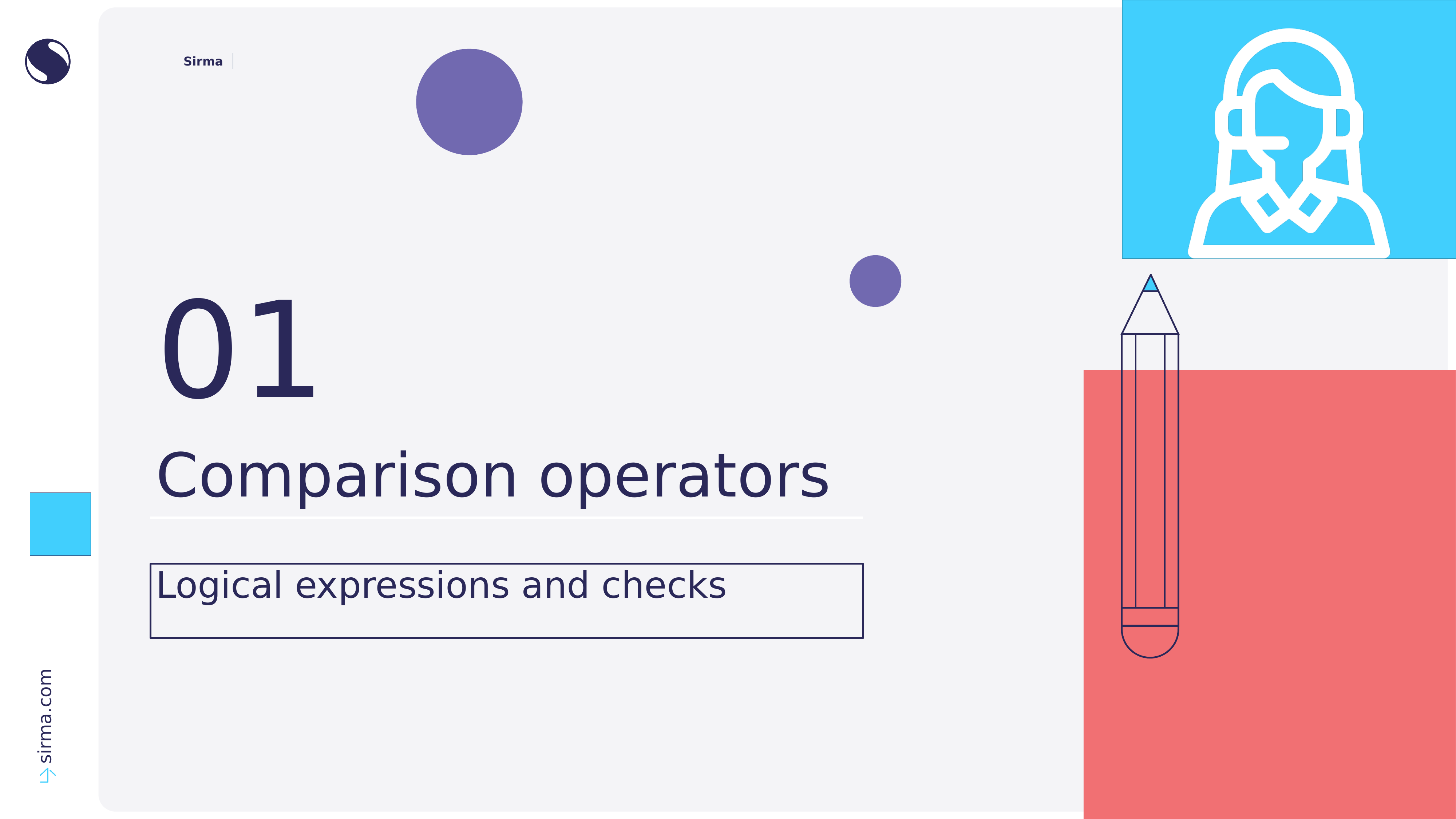

01
Comparison operators
Logical expressions and checks